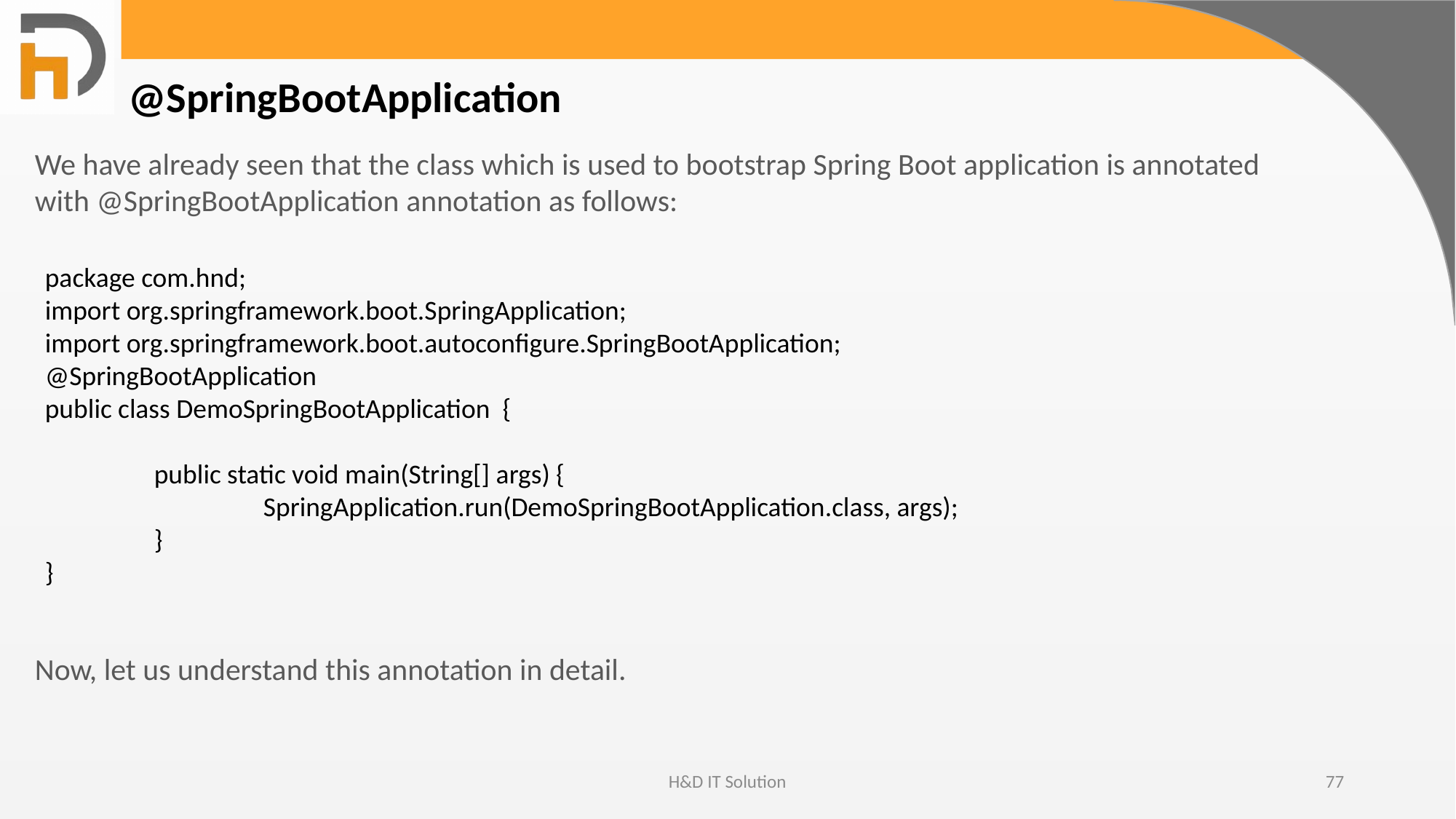

@SpringBootApplication
We have already seen that the class which is used to bootstrap Spring Boot application is annotated with @SpringBootApplication annotation as follows:
package com.hnd;
import org.springframework.boot.SpringApplication;
import org.springframework.boot.autoconfigure.SpringBootApplication;
@SpringBootApplication
public class DemoSpringBootApplication  {

	public static void main(String[] args) {
		SpringApplication.run(DemoSpringBootApplication.class, args);
	}
}
Now, let us understand this annotation in detail.
H&D IT Solution
77